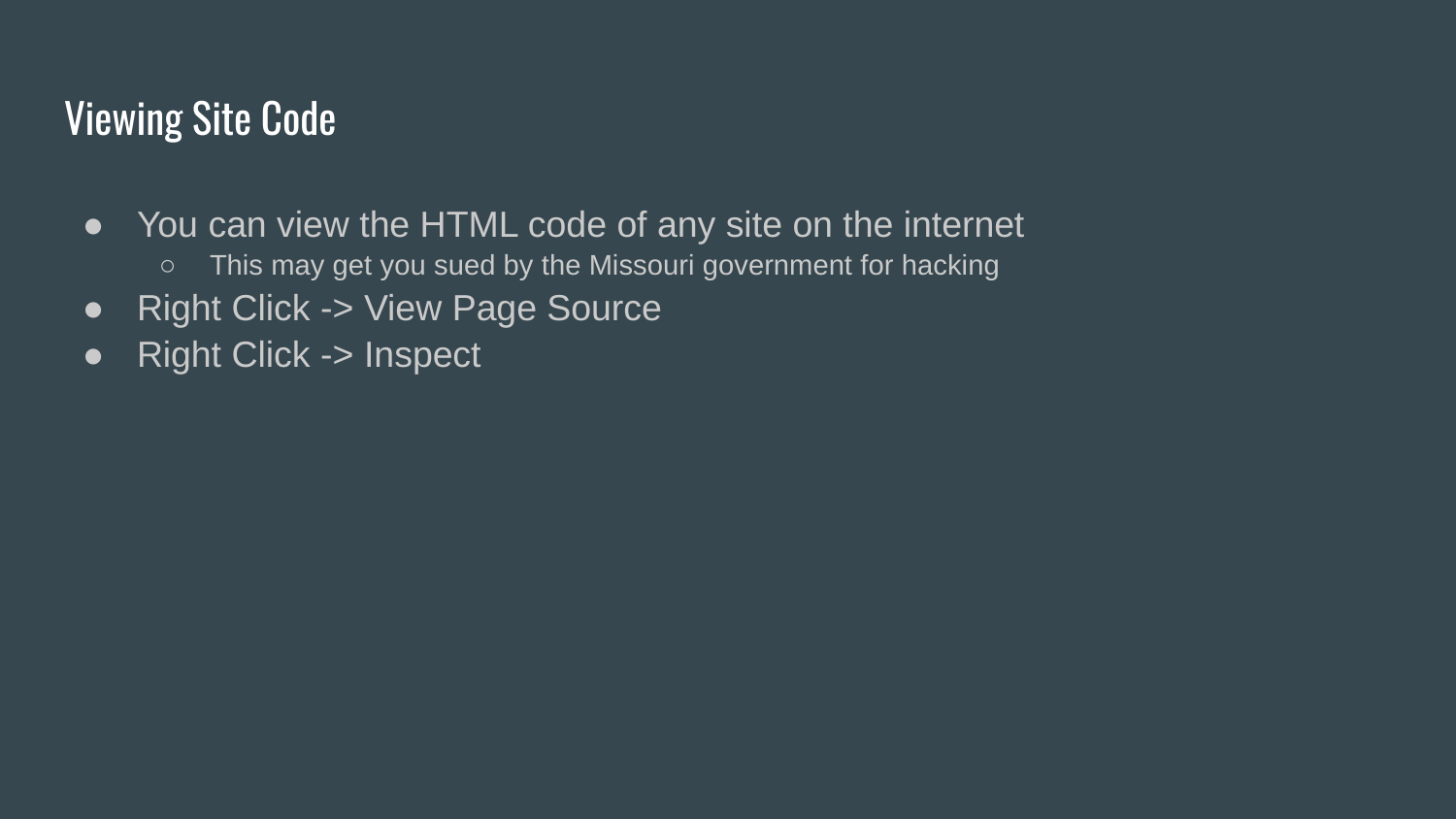

# Viewing Site Code
You can view the HTML code of any site on the internet
This may get you sued by the Missouri government for hacking
Right Click -> View Page Source
Right Click -> Inspect